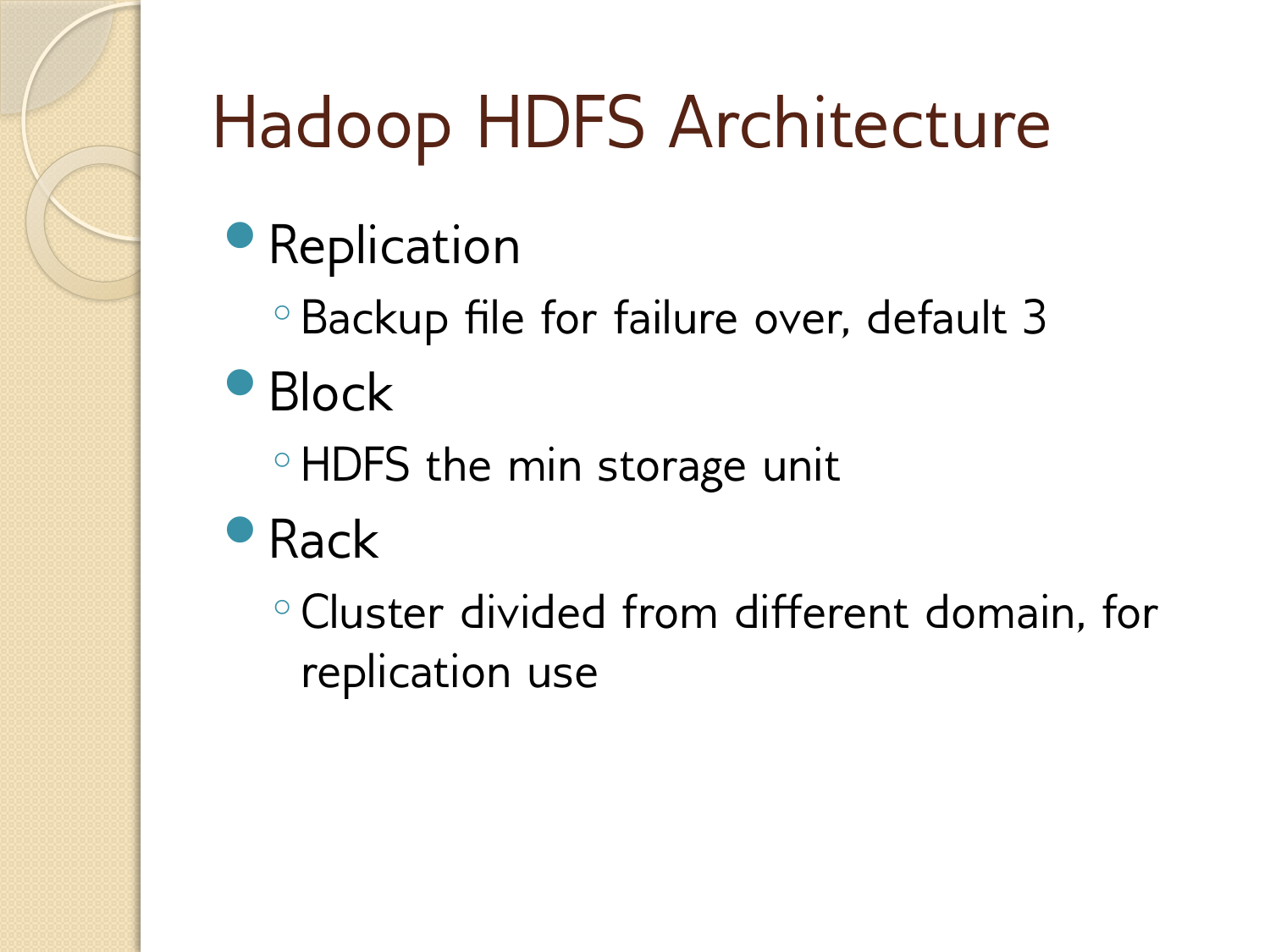

# Hadoop HDFS Architecture
Replication
Backup file for failure over, default 3
Block
HDFS the min storage unit
Rack
Cluster divided from different domain, for replication use